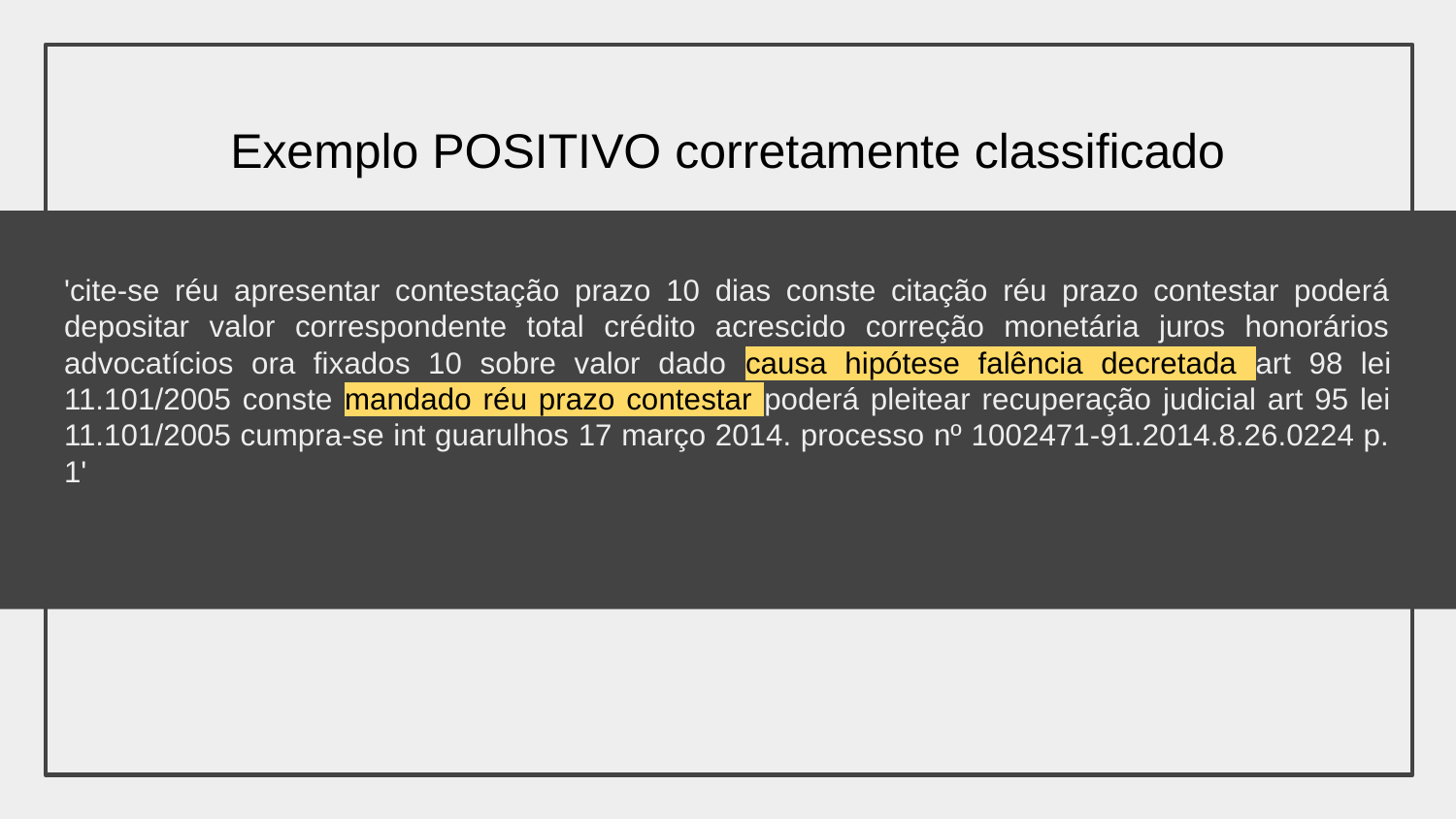

Exemplo POSITIVO corretamente classificado
# 'cite-se réu apresentar contestação prazo 10 dias conste citação réu prazo contestar poderá depositar valor correspondente total crédito acrescido correção monetária juros honorários advocatícios ora fixados 10 sobre valor dado causa hipótese falência decretada art 98 lei 11.101/2005 conste mandado réu prazo contestar poderá pleitear recuperação judicial art 95 lei 11.101/2005 cumpra-se int guarulhos 17 março 2014. processo nº 1002471-91.2014.8.26.0224 p. 1'
16